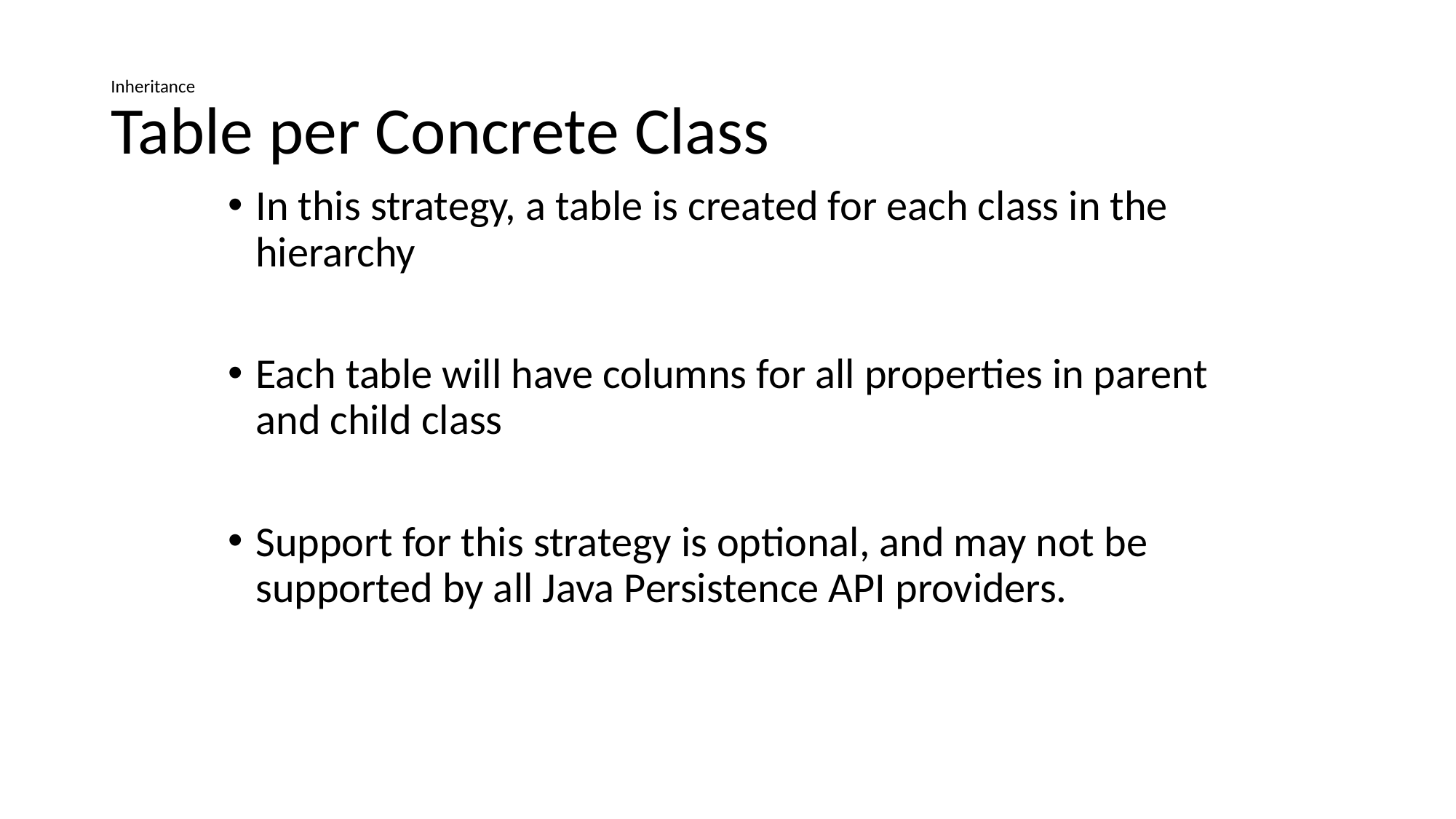

# Inheritance Table per Concrete Class
In this strategy, a table is created for each class in the hierarchy

Each table will have columns for all properties in parent and child class

Support for this strategy is optional, and may not be supported by all Java Persistence API providers.